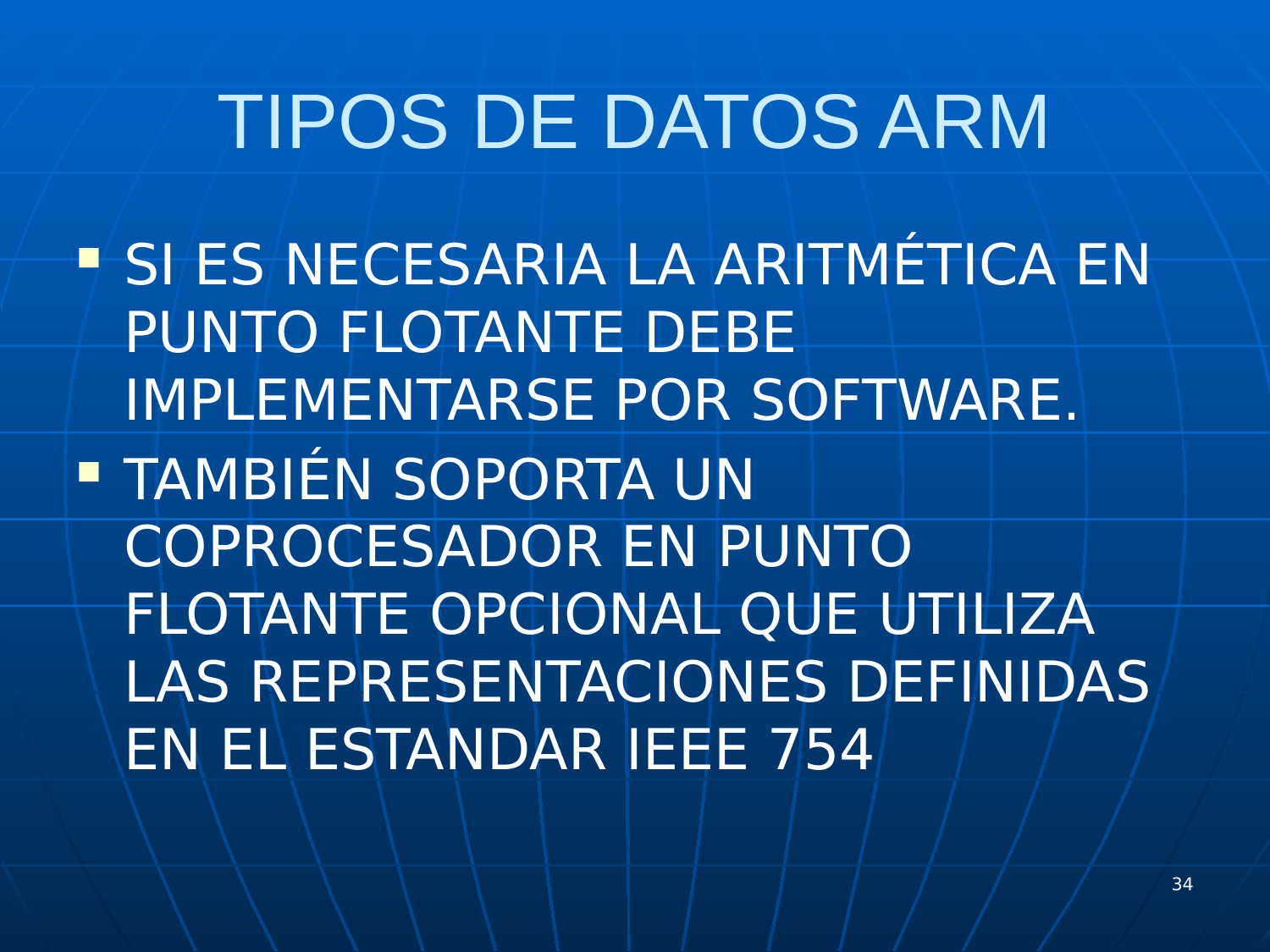

# TIPOS DE DATOS ARM
SI ES NECESARIA LA ARITMÉTICA EN PUNTO FLOTANTE DEBE IMPLEMENTARSE POR SOFTWARE.
TAMBIÉN SOPORTA UN COPROCESADOR EN PUNTO FLOTANTE OPCIONAL QUE UTILIZA LAS REPRESENTACIONES DEFINIDAS EN EL ESTANDAR IEEE 754

34